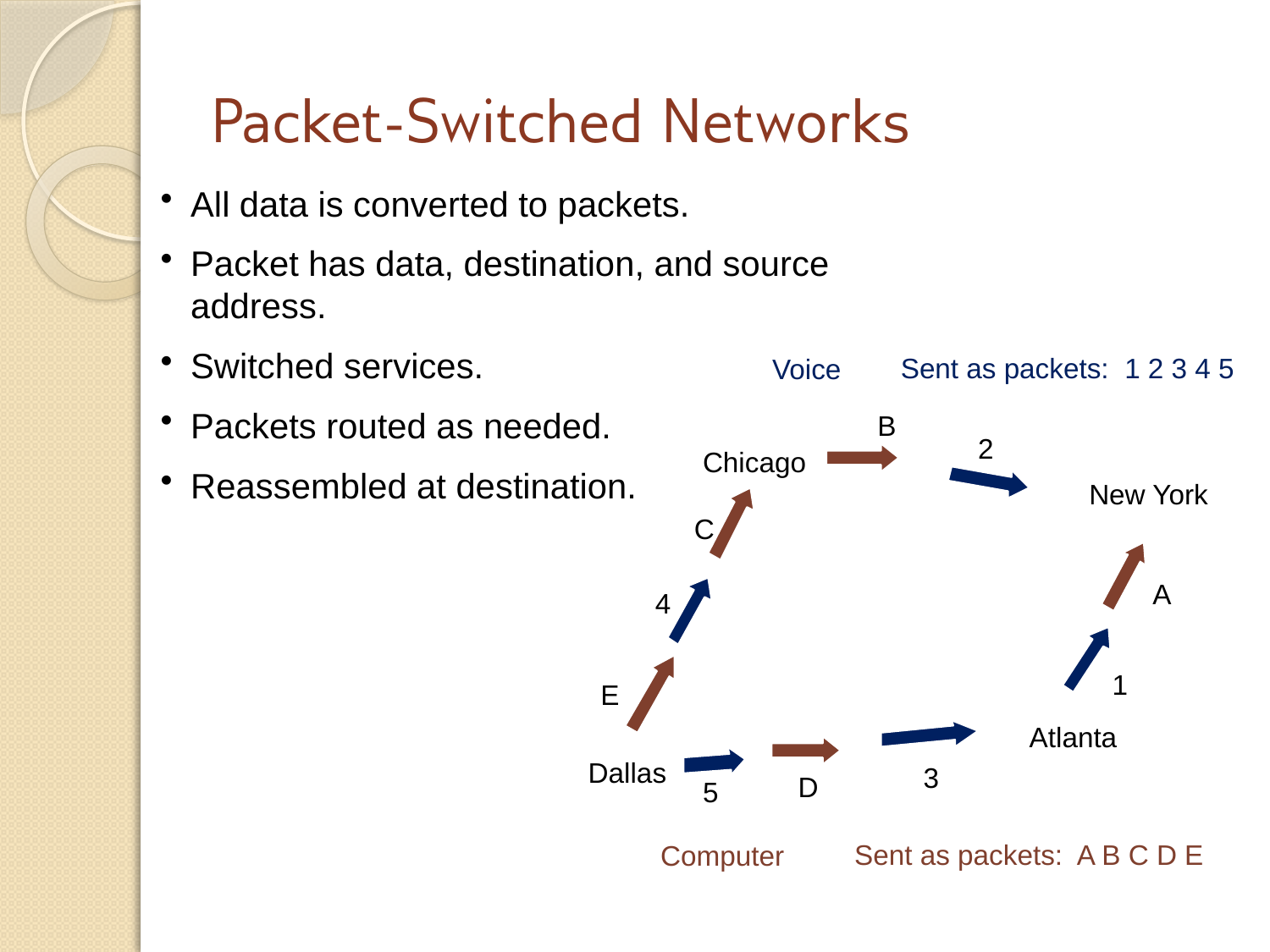

# Packet-Switched Networks
All data is converted to packets.
Packet has data, destination, and source address.
Switched services.
Packets routed as needed.
Reassembled at destination.
Sent as packets:  1 2 3 4 5
Voice
B
2
Chicago

New York

C

A

4

1
E
Atlanta

Dallas
3
D
5
Sent as packets:  A B C D E
Computer